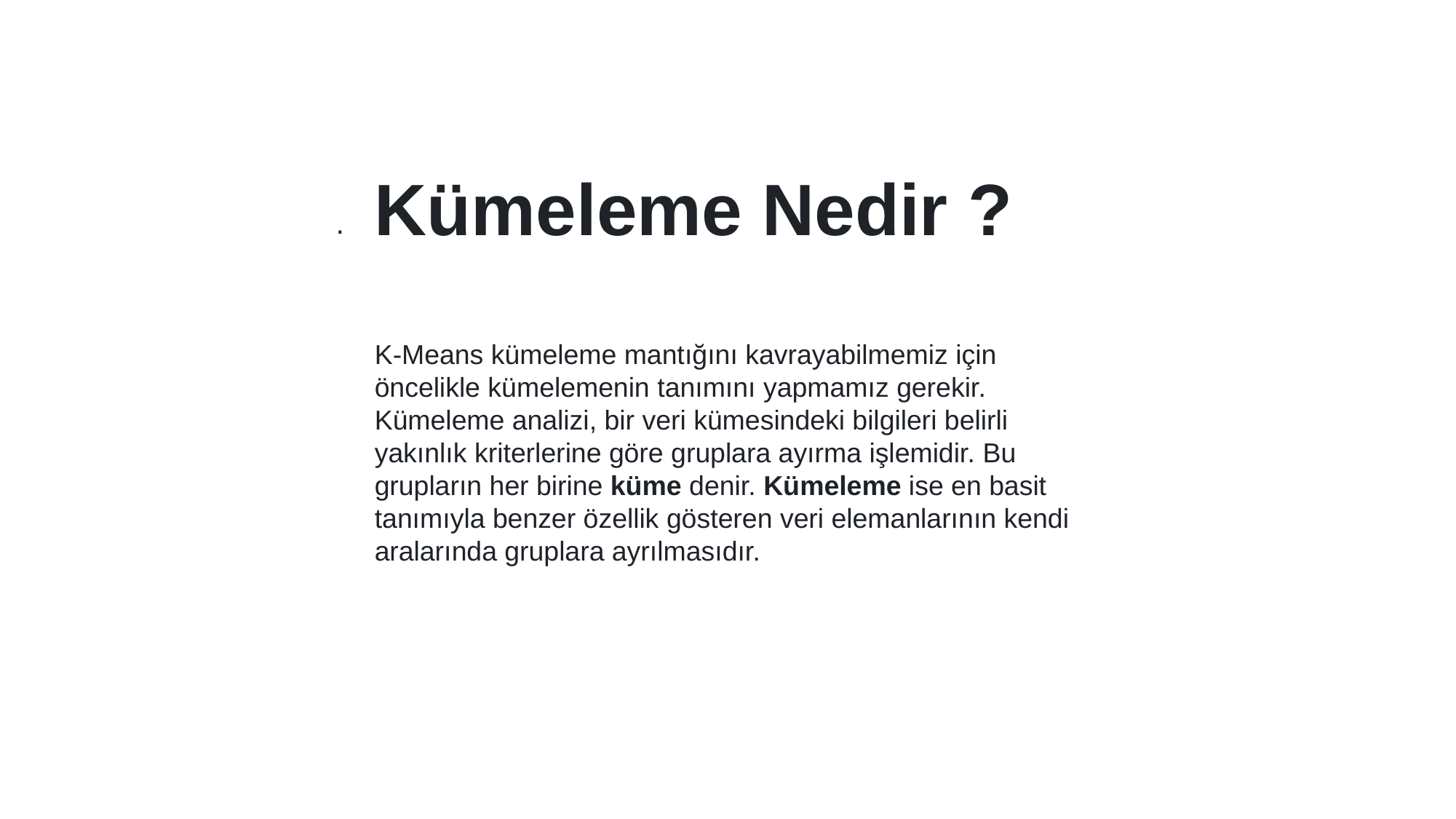

Kümeleme Nedir ?
K-Means kümeleme mantığını kavrayabilmemiz için öncelikle kümelemenin tanımını yapmamız gerekir.
Kümeleme analizi, bir veri kümesindeki bilgileri belirli yakınlık kriterlerine göre gruplara ayırma işlemidir. Bu grupların her birine küme denir. Kümeleme ise en basit tanımıyla benzer özellik gösteren veri elemanlarının kendi aralarında gruplara ayrılmasıdır.
.